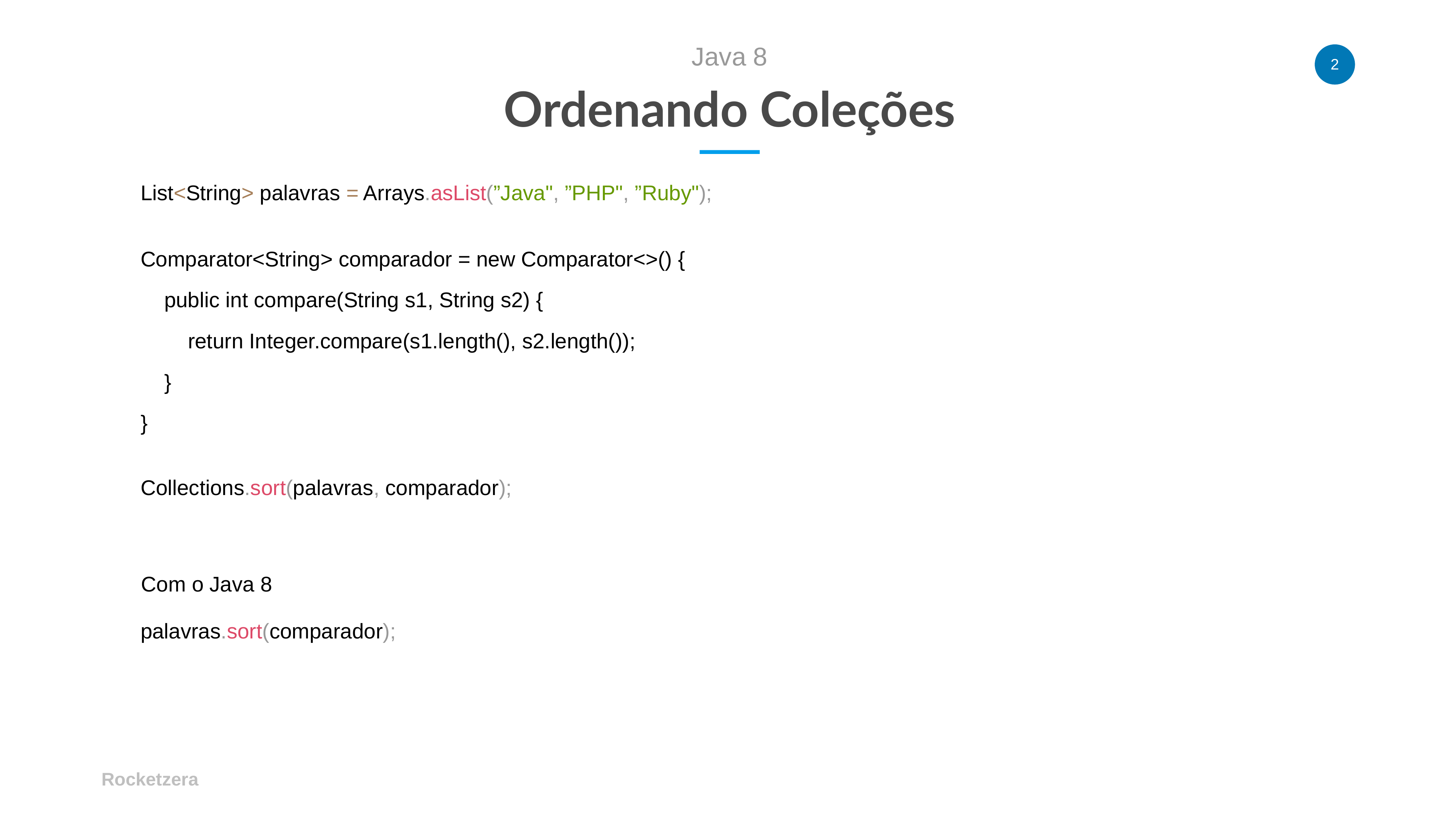

Java 8
Ordenando Coleções

List<String> palavras = Arrays.asList(”Java", ”PHP", ”Ruby");
Comparator<String> comparador = new Comparator<>() {
    public int compare(String s1, String s2) {
        return Integer.compare(s1.length(), s2.length());
    }
}
Collections.sort(palavras, comparador);
Com o Java 8
palavras.sort(comparador);